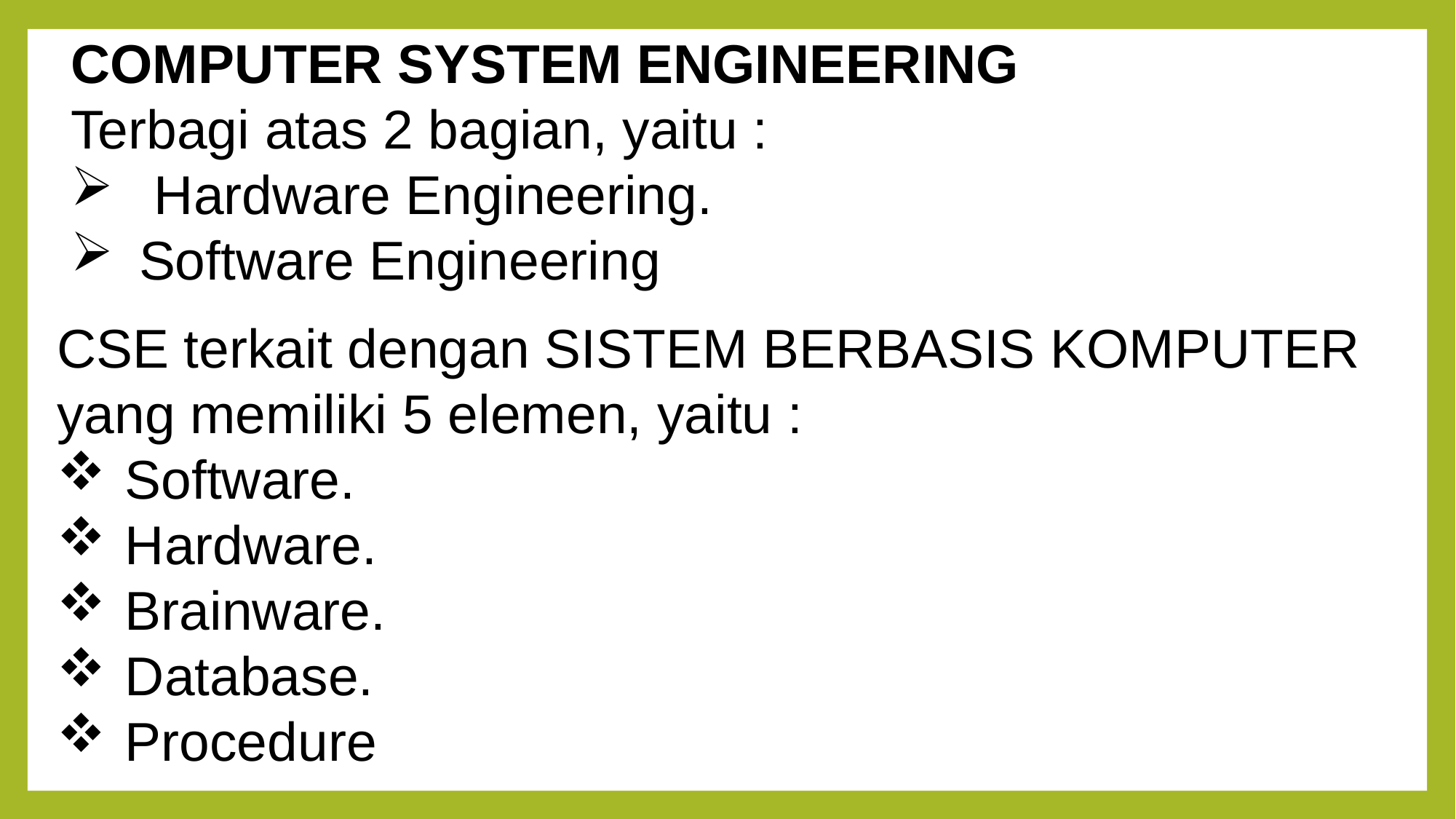

COMPUTER SYSTEM ENGINEERING
Terbagi atas 2 bagian, yaitu :
 Hardware Engineering.
Software Engineering
CSE terkait dengan SISTEM BERBASIS KOMPUTER yang memiliki 5 elemen, yaitu :
Software.
Hardware.
Brainware.
Database.
Procedure